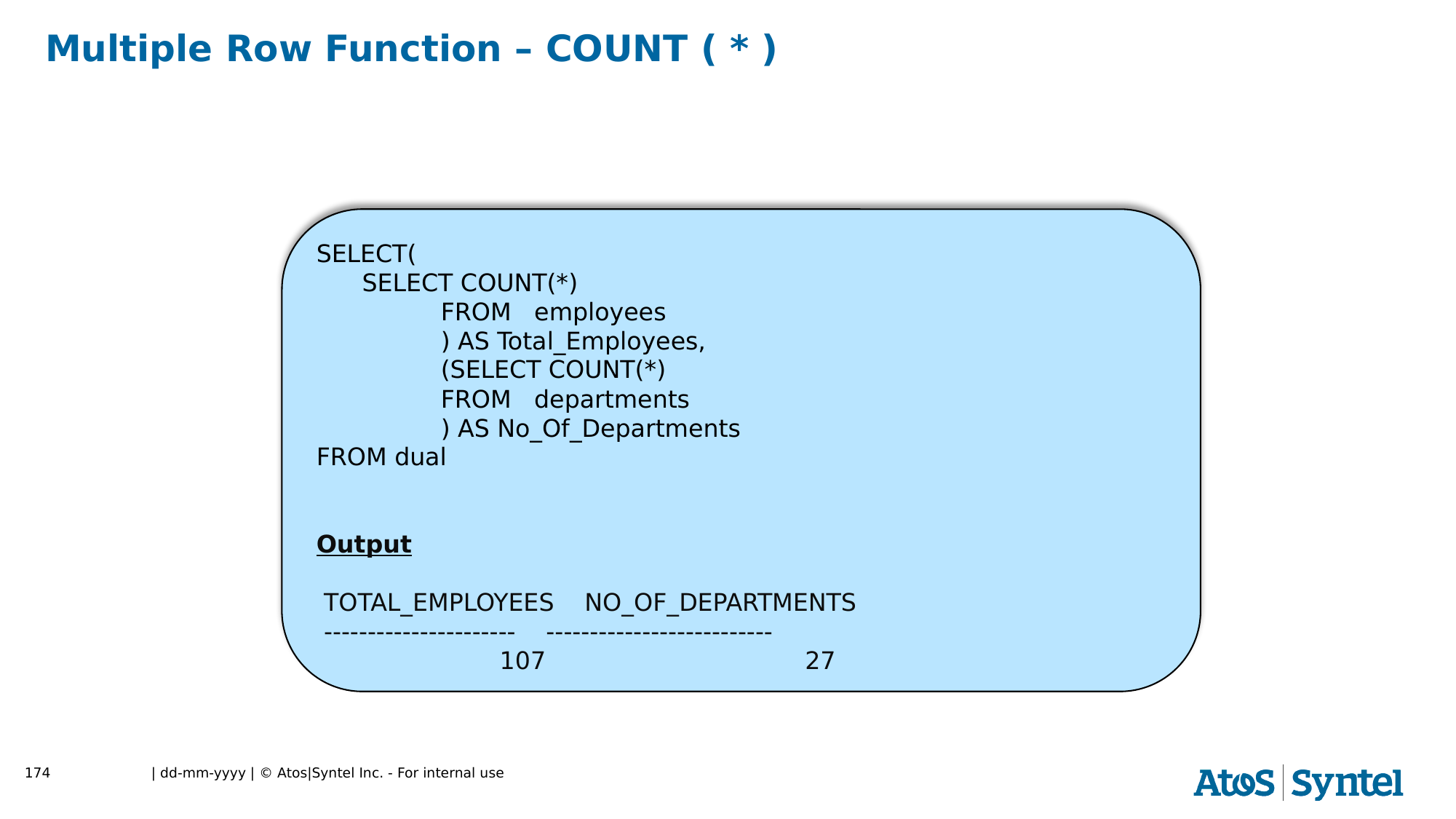

# Multiple Row Function – COUNT ( * )

SELECT(
      SELECT COUNT(*)
	  FROM   employees
	  ) AS Total_Employees,
	  (SELECT COUNT(*)
	  FROM   departments
	  ) AS No_Of_Departments
FROM dual

Output

 TOTAL_EMPLOYEES    NO_OF_DEPARTMENTS
 ----------------------    --------------------------
                        107                                  27